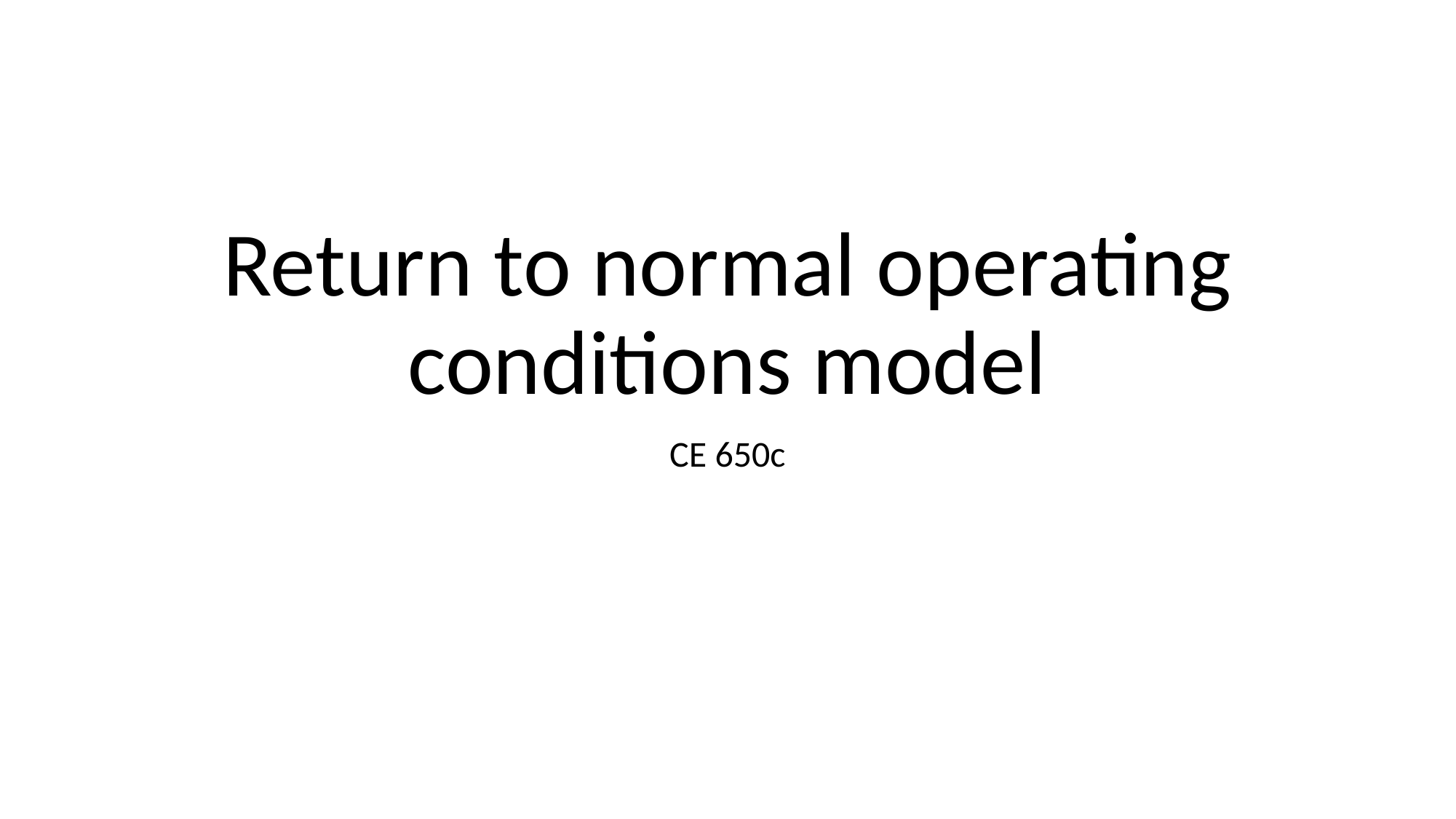

# Return to normal operating conditions model
CE 650c